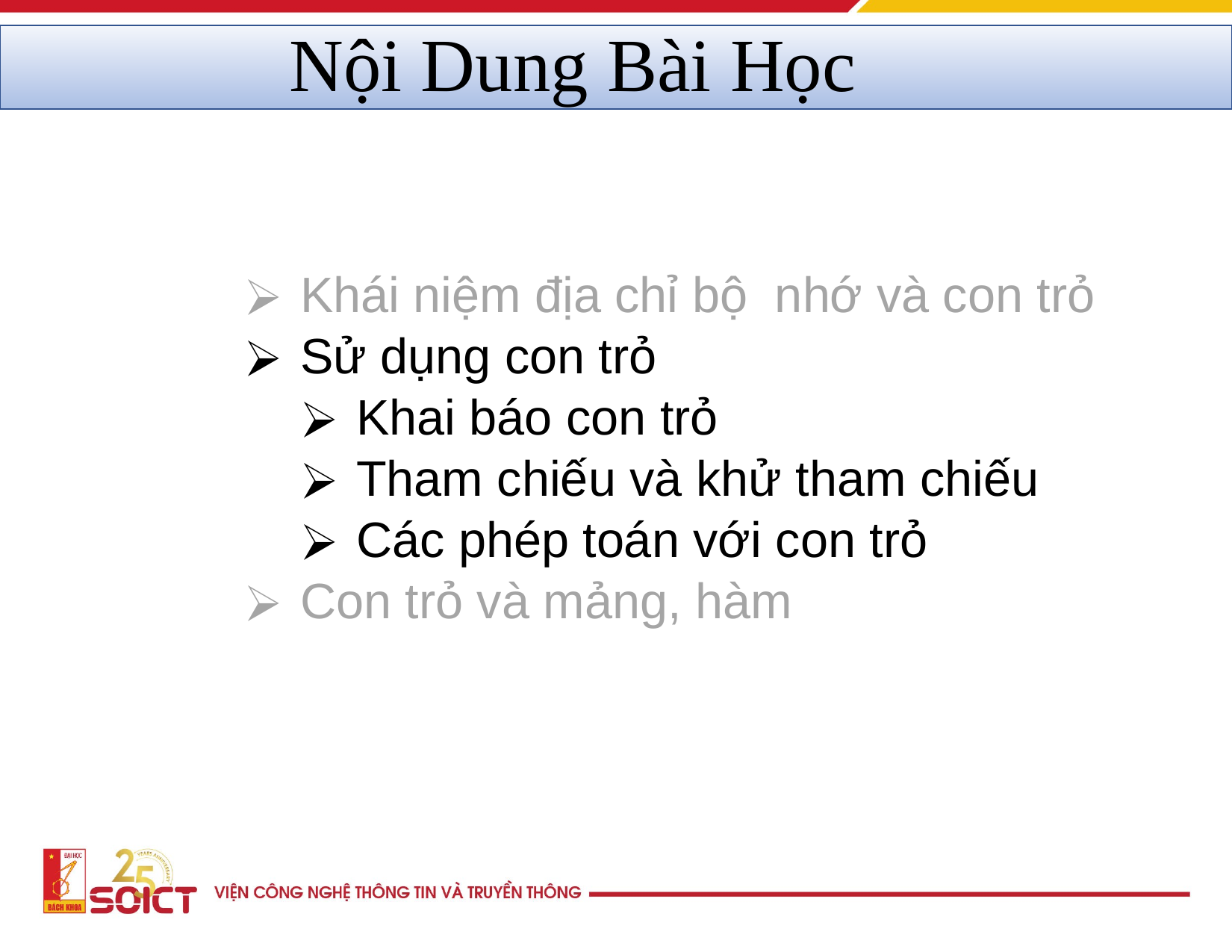

Nội Dung Bài Học
Khái niệm địa chỉ bộ  nhớ và con trỏ
Sử dụng con trỏ
Khai báo con trỏ
Tham chiếu và khử tham chiếu
Các phép toán với con trỏ
Con trỏ và mảng, hàm